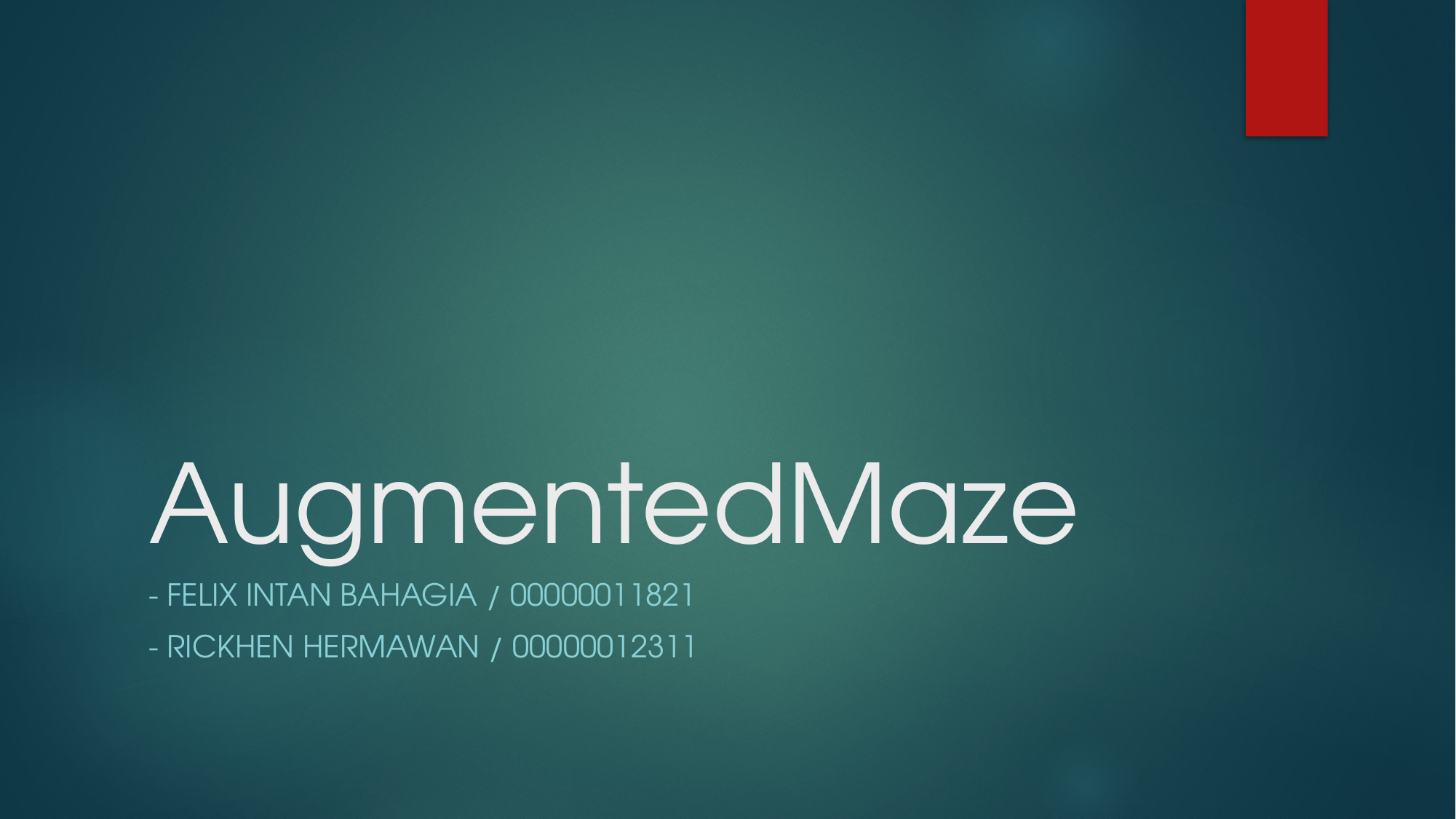

# AugmentedMaze
- Felix intan bahagia / 00000011821
- Rickhen hermawan / 00000012311